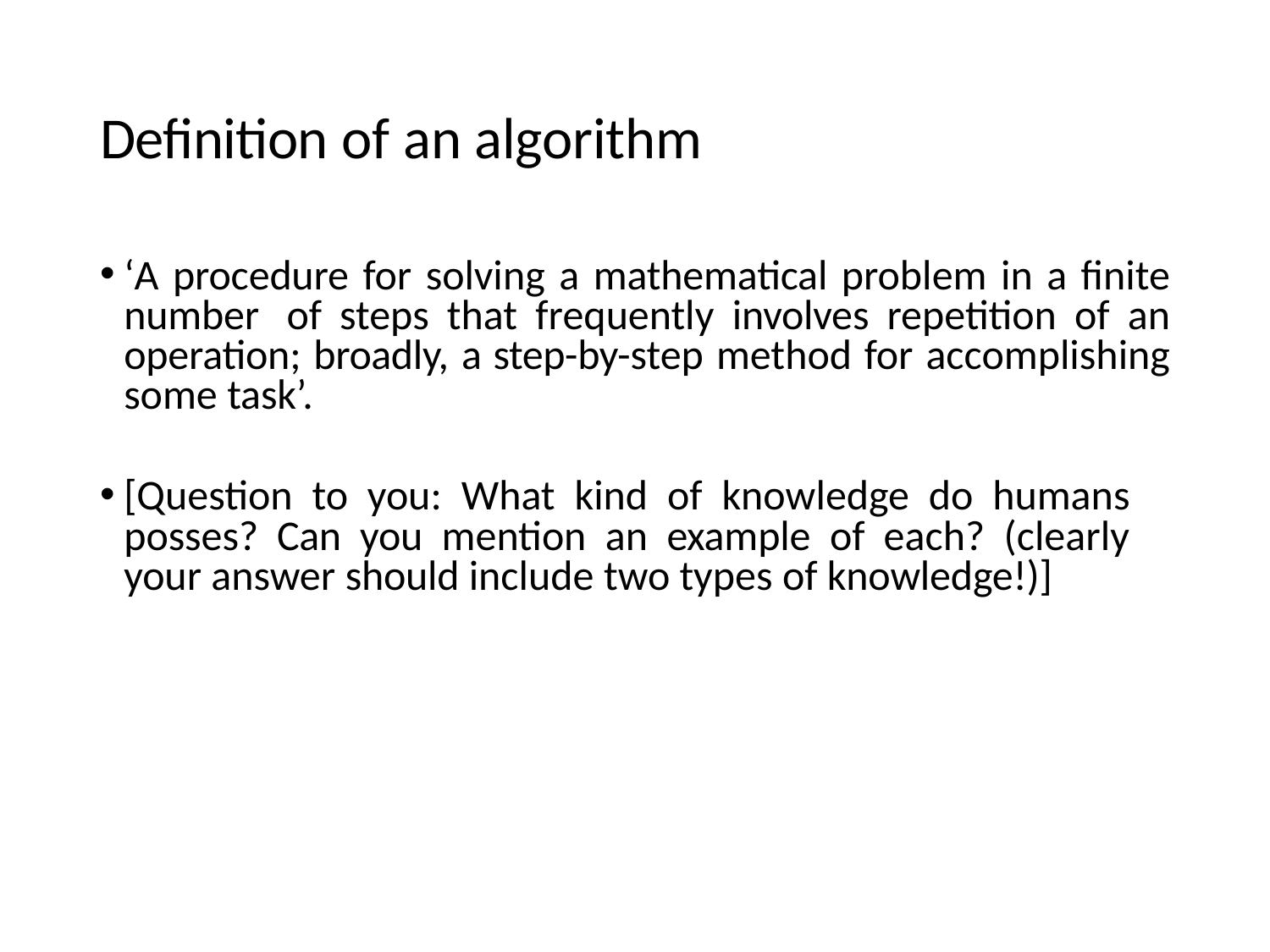

# Definition of an algorithm
‘A procedure for solving a mathematical problem in a finite number of steps that frequently involves repetition of an operation; broadly, a step-by-step method for accomplishing some task’.

[Question to you: What kind of knowledge do humans posses? Can you mention an example of each? (clearly your answer should include two types of knowledge!)]